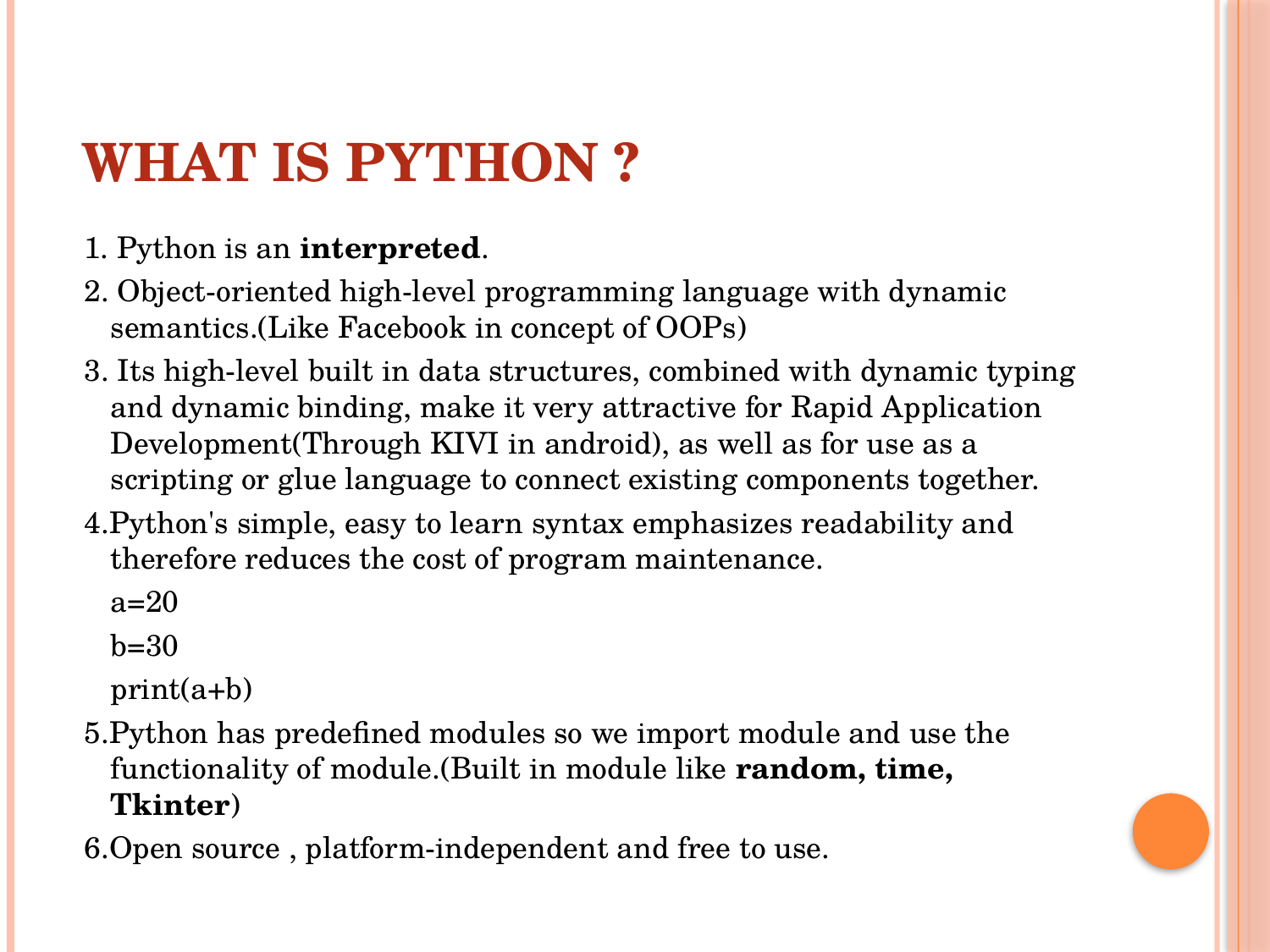

# What is Python ?
 1. Python is an interpreted.
 2. Object-oriented high-level programming language with dynamic semantics.(Like Facebook in concept of OOPs)
 3. Its high-level built in data structures, combined with dynamic typing and dynamic binding, make it very attractive for Rapid Application Development(Through KIVI in android), as well as for use as a scripting or glue language to connect existing components together.
 4.Python's simple, easy to learn syntax emphasizes readability and therefore reduces the cost of program maintenance.
				a=20
				b=30
				print(a+b)
 5.Python has predefined modules so we import module and use the functionality of module.(Built in module like random, time, Tkinter)
 6.Open source , platform-independent and free to use.